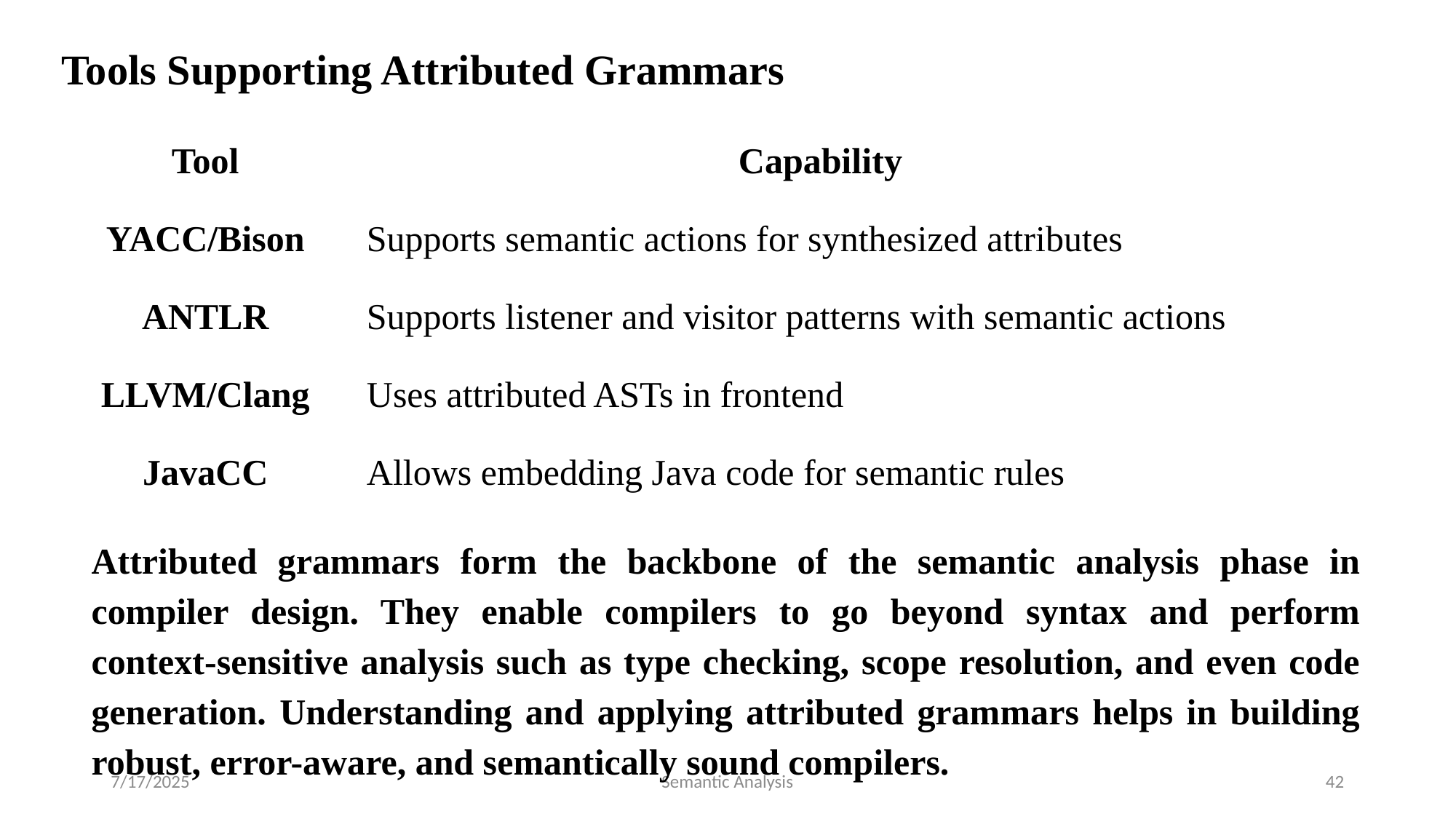

Tools Supporting Attributed Grammars
| Tool | Capability |
| --- | --- |
| YACC/Bison | Supports semantic actions for synthesized attributes |
| ANTLR | Supports listener and visitor patterns with semantic actions |
| LLVM/Clang | Uses attributed ASTs in frontend |
| JavaCC | Allows embedding Java code for semantic rules |
Attributed grammars form the backbone of the semantic analysis phase in compiler design. They enable compilers to go beyond syntax and perform context-sensitive analysis such as type checking, scope resolution, and even code generation. Understanding and applying attributed grammars helps in building robust, error-aware, and semantically sound compilers.
7/17/2025
Semantic Analysis
42